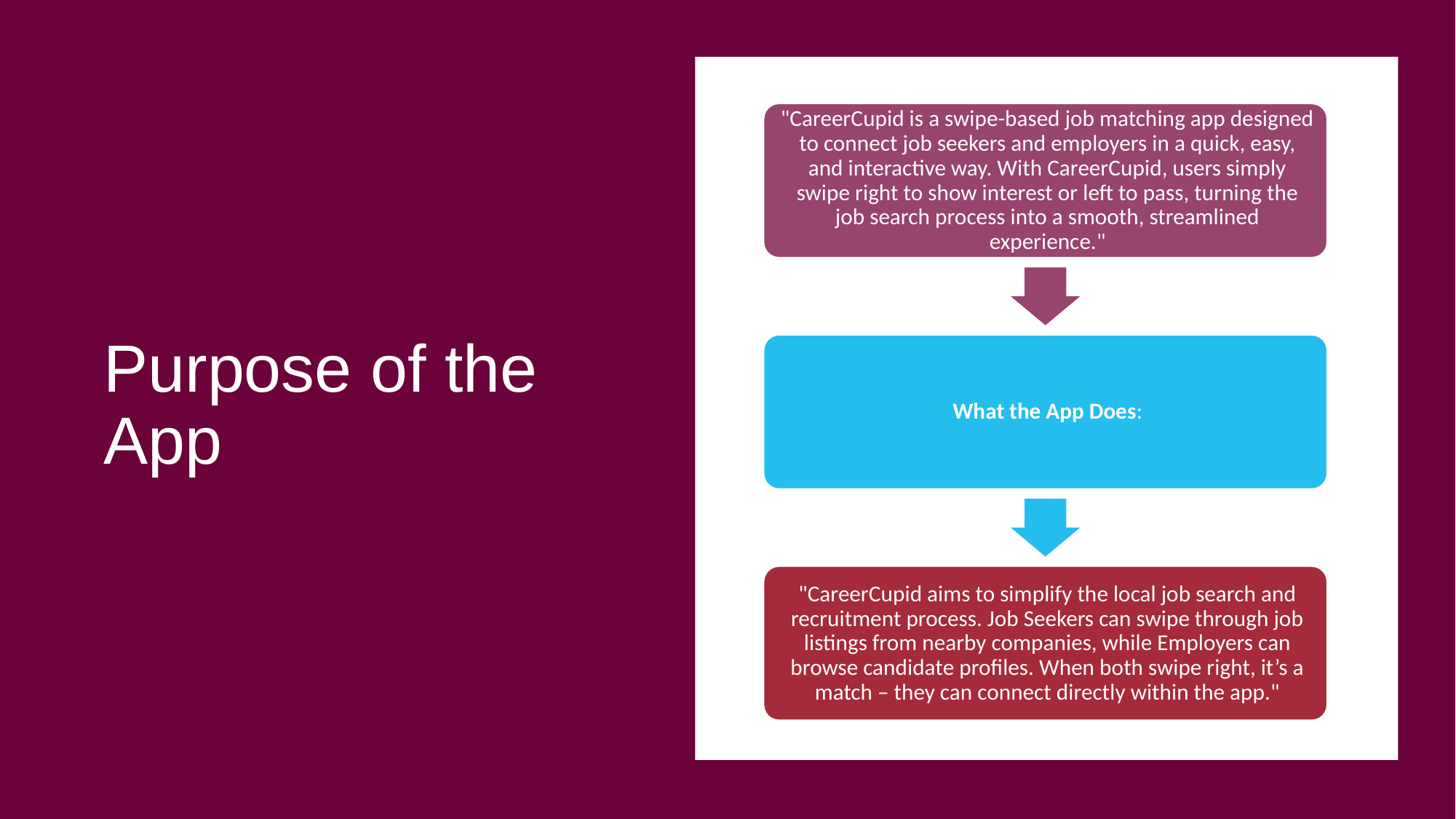

# Purpose of the App
"CareerCupid is a swipe-based job matching app designed to connect job seekers and employers in a quick, easy, and interactive way. With CareerCupid, users simply swipe right to show interest or left to pass, turning the job search process into a smooth, streamlined experience."

What the App Does:

"CareerCupid aims to simplify the local job search and recruitment process. Job Seekers can swipe through job listings from nearby companies, while Employers can browse candidate profiles. When both swipe right, it’s a match – they can connect directly within the app."